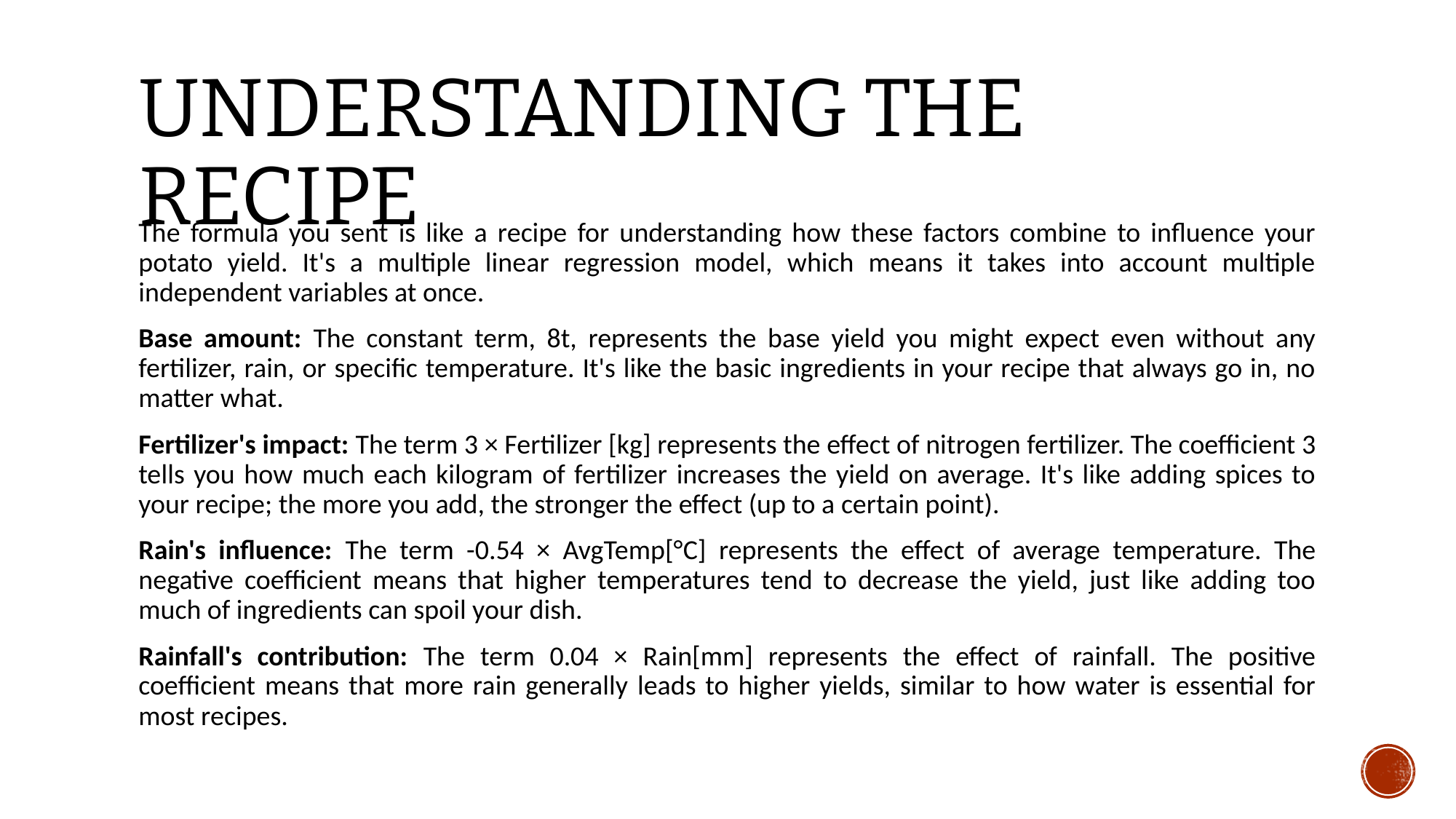

# Understanding the recipe
The formula you sent is like a recipe for understanding how these factors combine to influence your potato yield. It's a multiple linear regression model, which means it takes into account multiple independent variables at once.
Base amount: The constant term, 8t, represents the base yield you might expect even without any fertilizer, rain, or specific temperature. It's like the basic ingredients in your recipe that always go in, no matter what.
Fertilizer's impact: The term 3 × Fertilizer [kg] represents the effect of nitrogen fertilizer. The coefficient 3 tells you how much each kilogram of fertilizer increases the yield on average. It's like adding spices to your recipe; the more you add, the stronger the effect (up to a certain point).
Rain's influence: The term -0.54 × AvgTemp[°C] represents the effect of average temperature. The negative coefficient means that higher temperatures tend to decrease the yield, just like adding too much of ingredients can spoil your dish.
Rainfall's contribution: The term 0.04 × Rain[mm] represents the effect of rainfall. The positive coefficient means that more rain generally leads to higher yields, similar to how water is essential for most recipes.